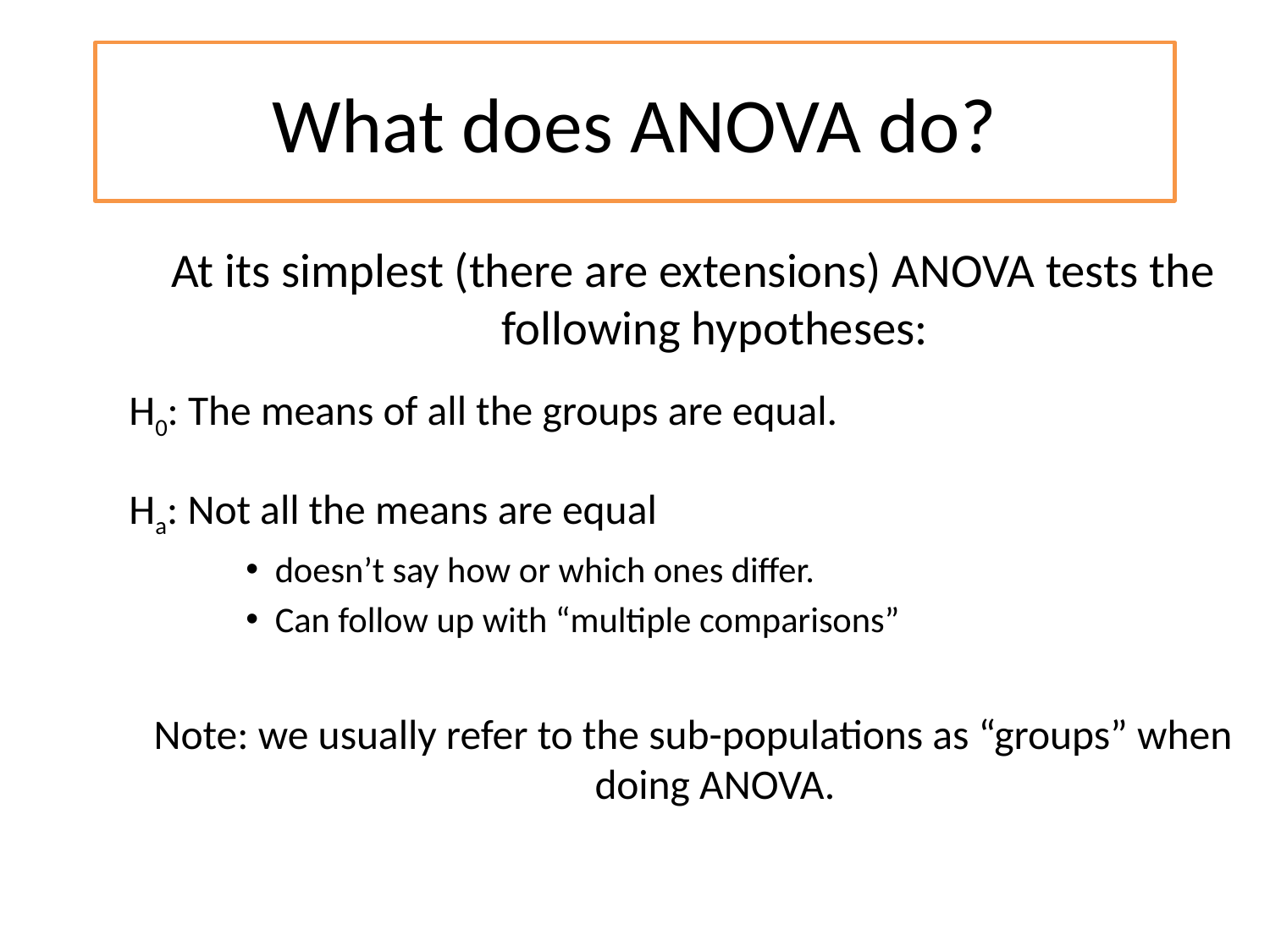

# What does ANOVA do?
At its simplest (there are extensions) ANOVA tests the following hypotheses:

H0: The means of all the groups are equal.

Ha: Not all the means are equal
doesn’t say how or which ones differ.
Can follow up with “multiple comparisons”

Note: we usually refer to the sub-populations as “groups” when doing ANOVA.